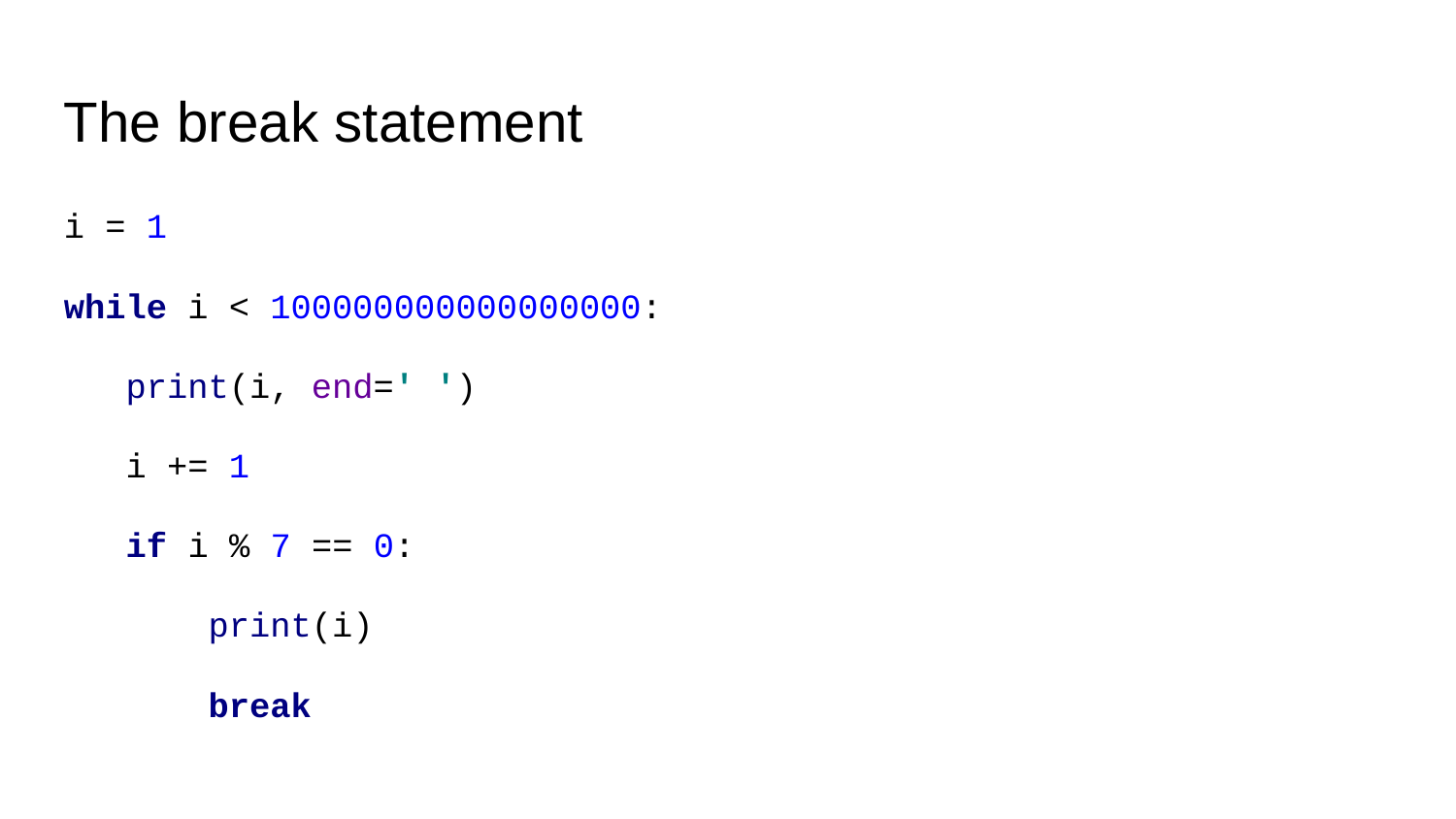

The break statement
i = 1
while i < 100000000000000000:
   print(i, end=' ')
   i += 1
   if i % 7 == 0:
       print(i)
       break